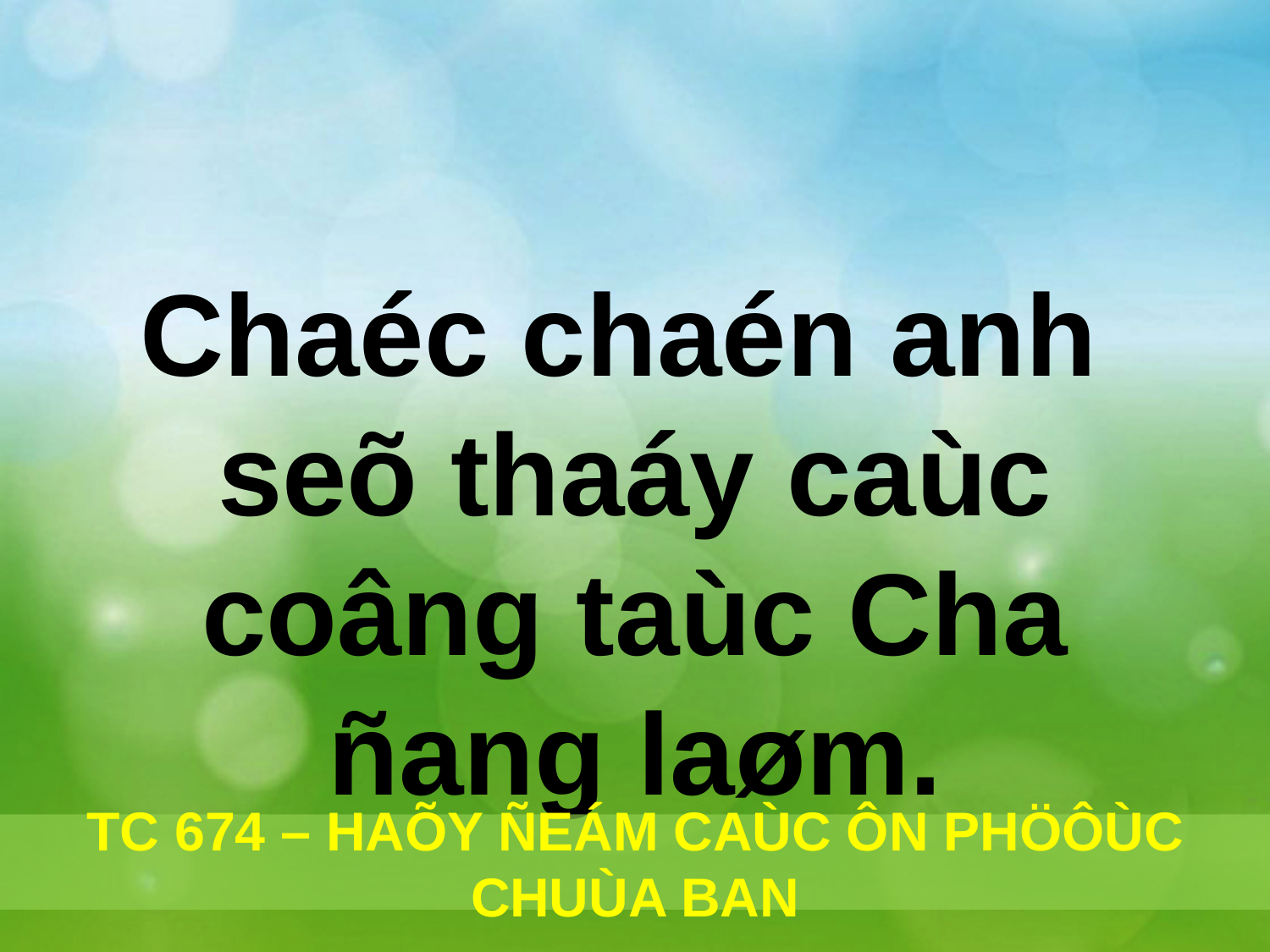

Chaéc chaén anh
seõ thaáy caùc coâng taùc Cha ñang laøm.
TC 674 – HAÕY ÑEÁM CAÙC ÔN PHÖÔÙC CHUÙA BAN